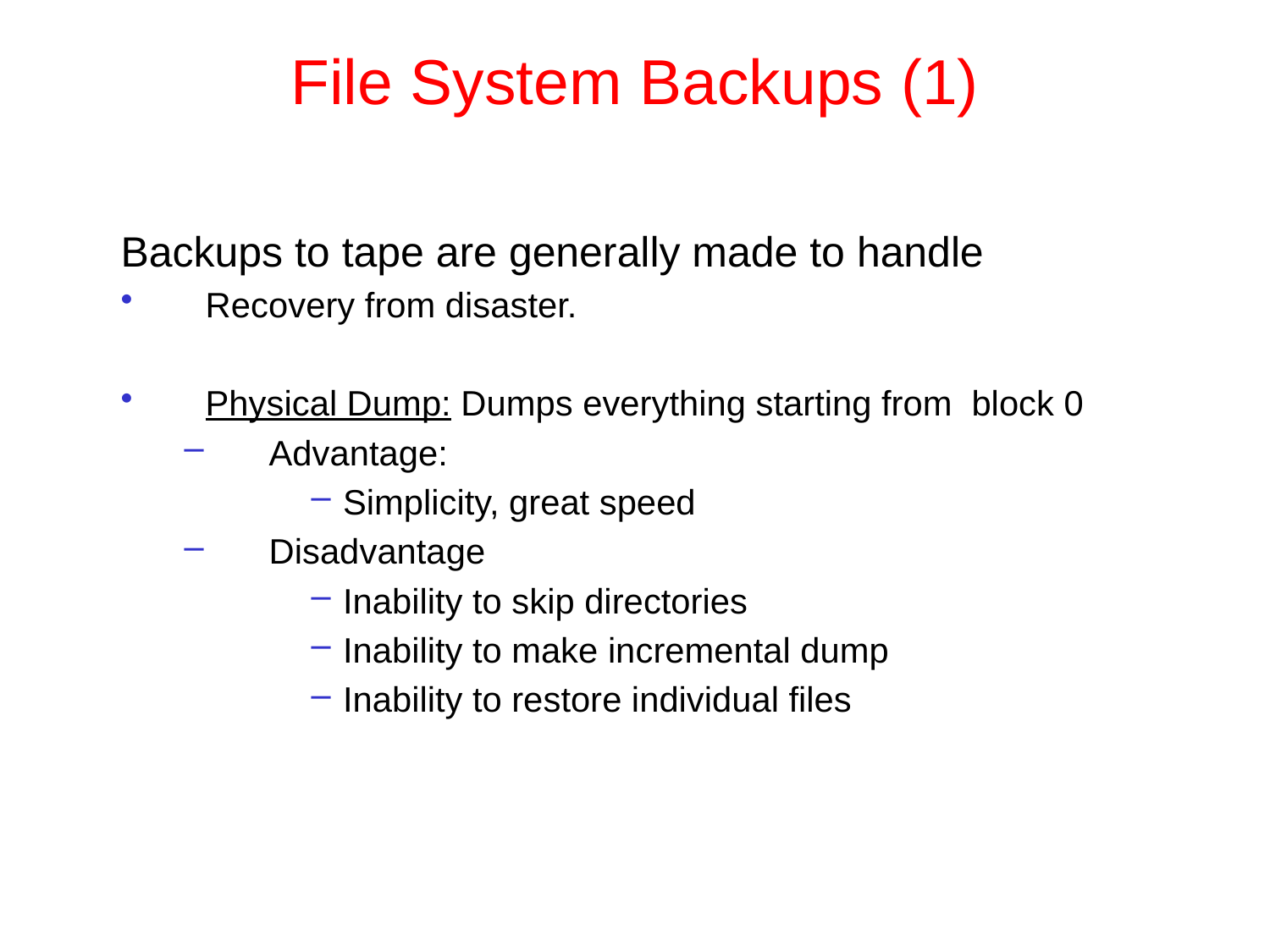

File System Backups (1)
Backups to tape are generally made to handle
Recovery from disaster.

Physical Dump: Dumps everything starting from  block 0
Advantage:
Simplicity, great speed
Disadvantage
Inability to skip directories
Inability to make incremental dump
Inability to restore individual files